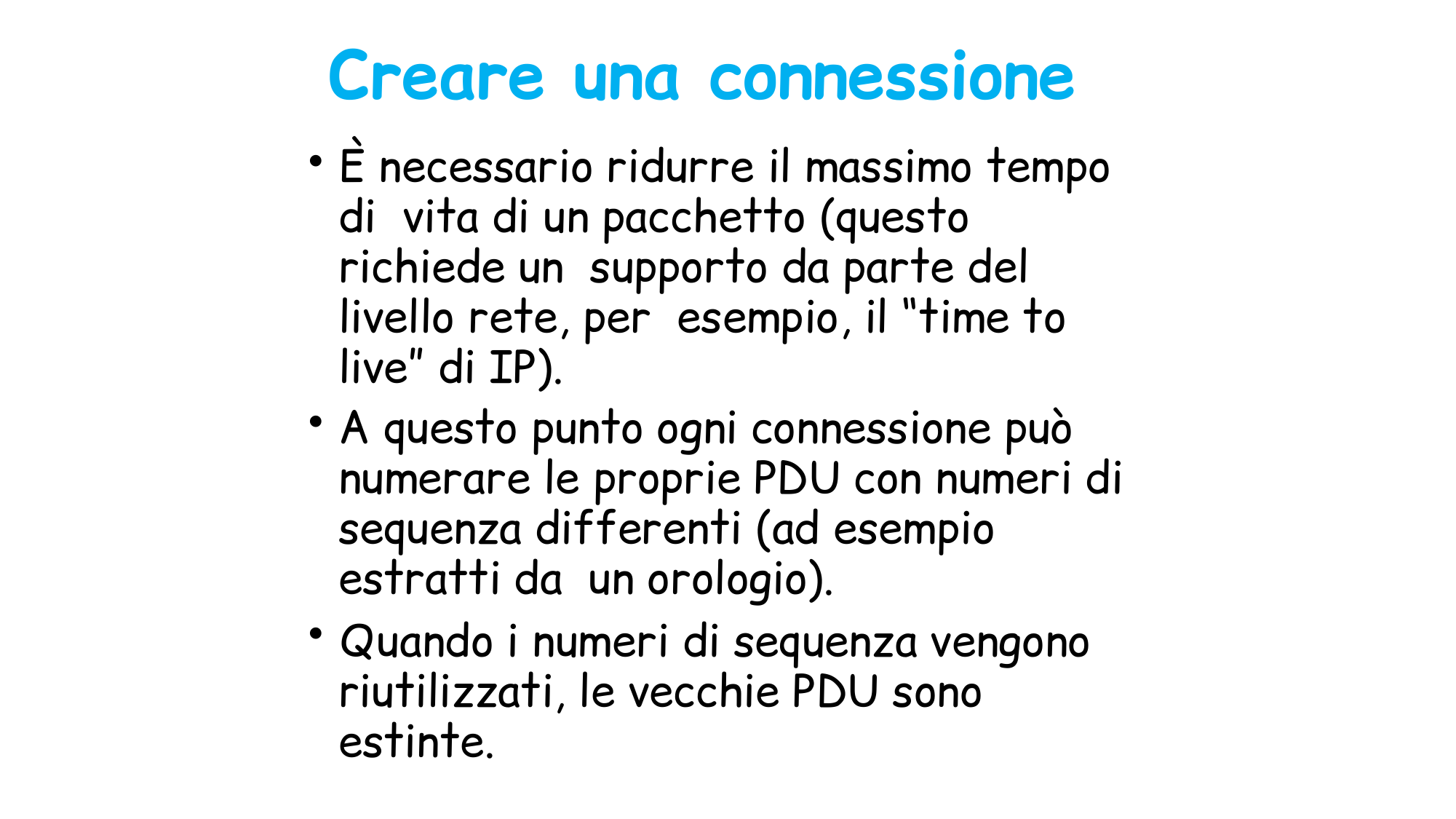

# Creare una connessione
È necessario ridurre il massimo tempo di  vita di un pacchetto (questo richiede un  supporto da parte del livello rete, per  esempio, il “time to live” di IP).
A questo punto ogni connessione può  numerare le proprie PDU con numeri di  sequenza differenti (ad esempio estratti da  un orologio).
Quando i numeri di sequenza vengono  riutilizzati, le vecchie PDU sono estinte.